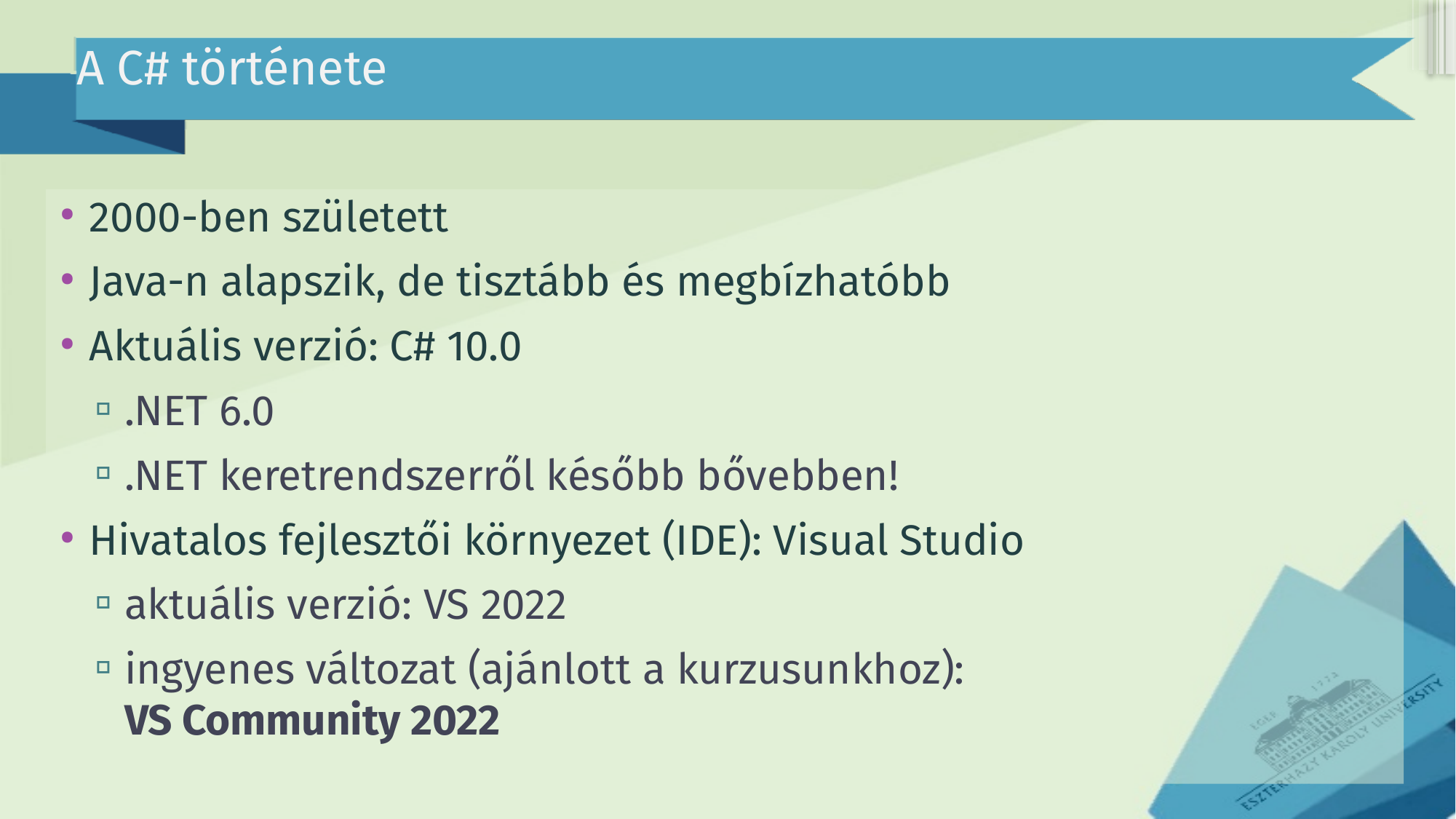

# A C# története
2000-ben született
Java-n alapszik, de tisztább és megbízhatóbb
Aktuális verzió: C# 10.0
.NET 6.0
.NET keretrendszerről később bővebben!
Hivatalos fejlesztői környezet (IDE): Visual Studio
aktuális verzió: VS 2022
ingyenes változat (ajánlott a kurzusunkhoz):
VS Community 2022